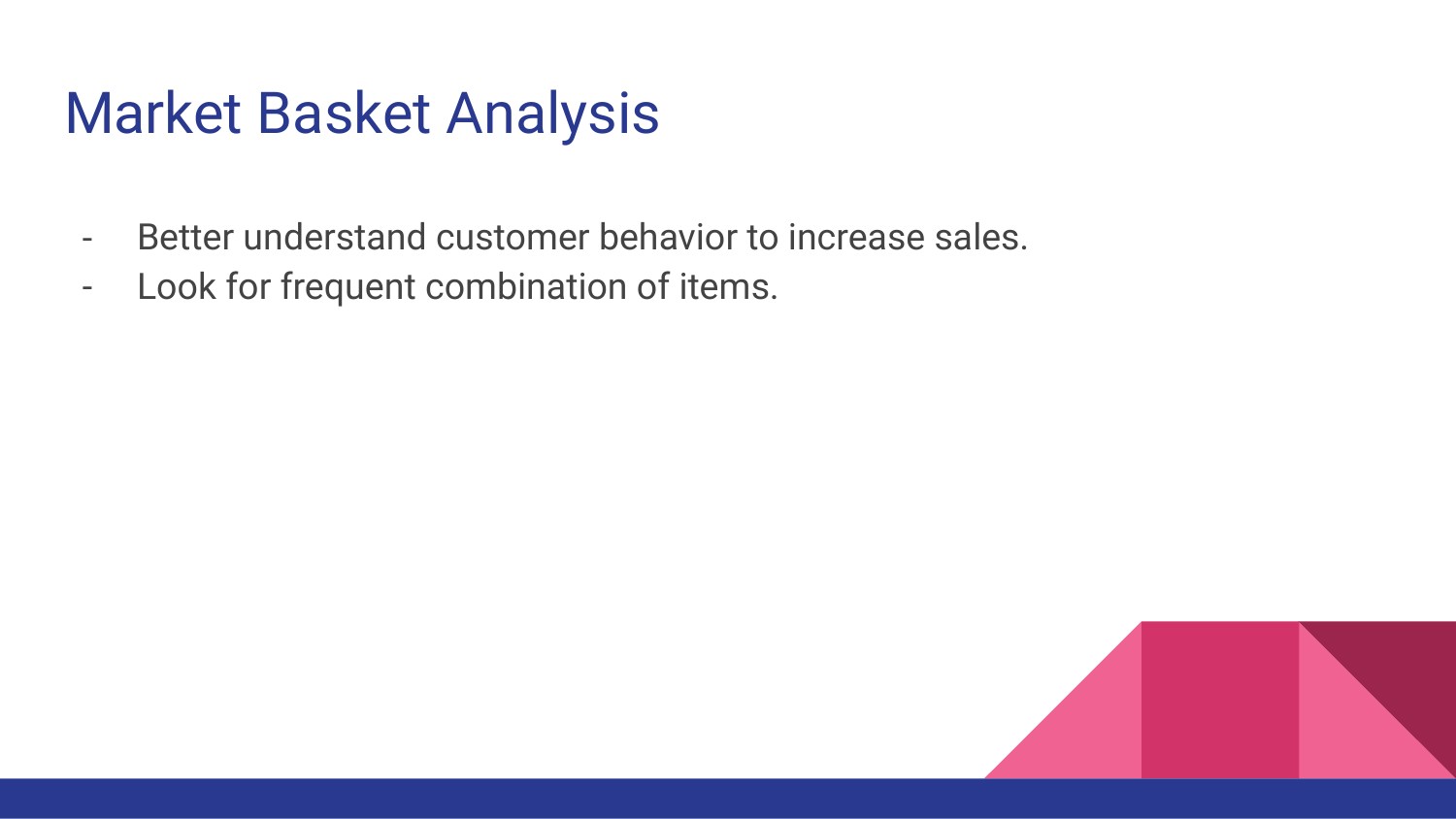

# Market Basket Analysis
Better understand customer behavior to increase sales.
Look for frequent combination of items.